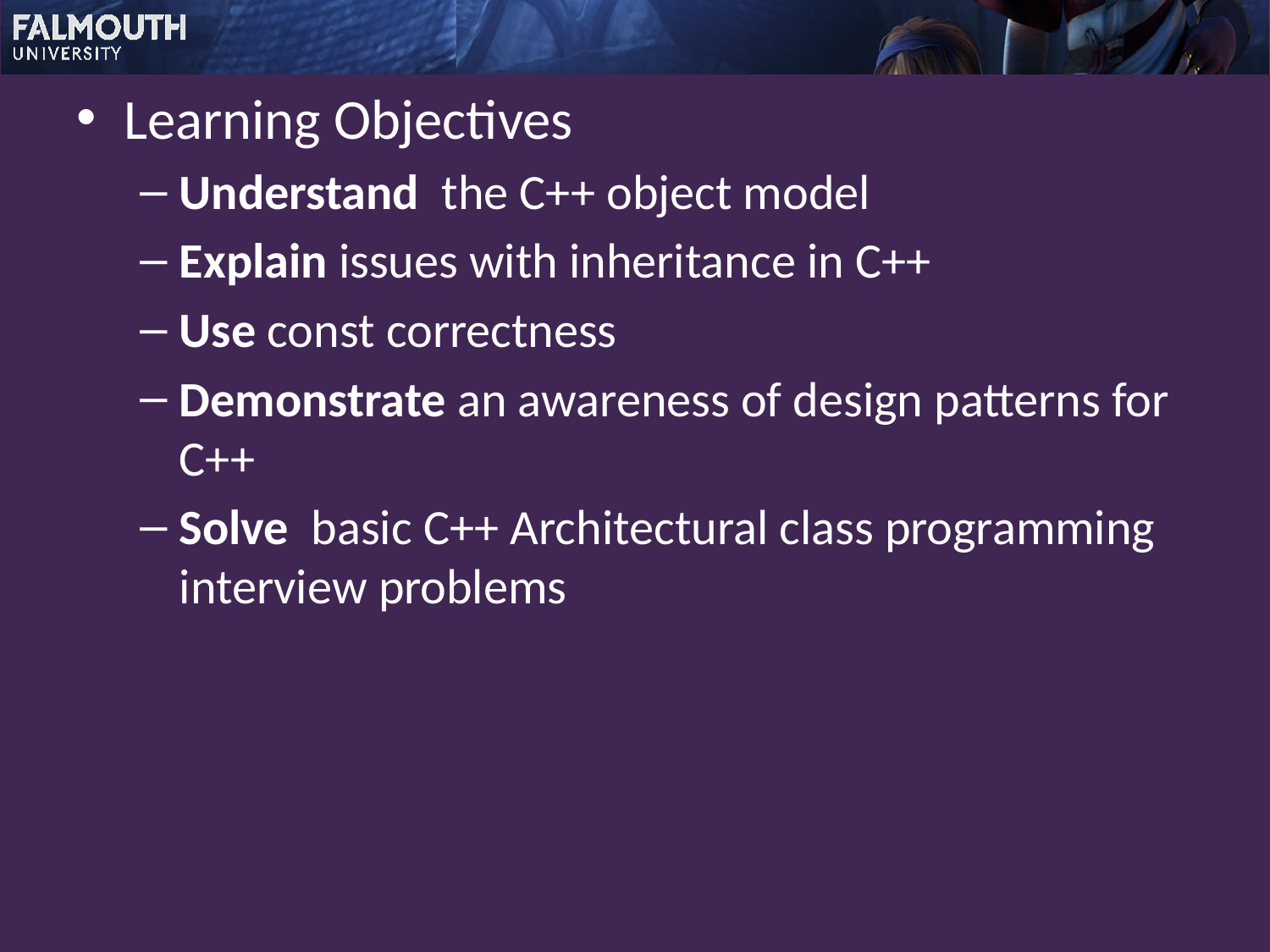

Learning Objectives
Understand  the C++ object model
Explain issues with inheritance in C++
Use const correctness
Demonstrate an awareness of design patterns for C++
Solve  basic C++ Architectural class programming interview problems